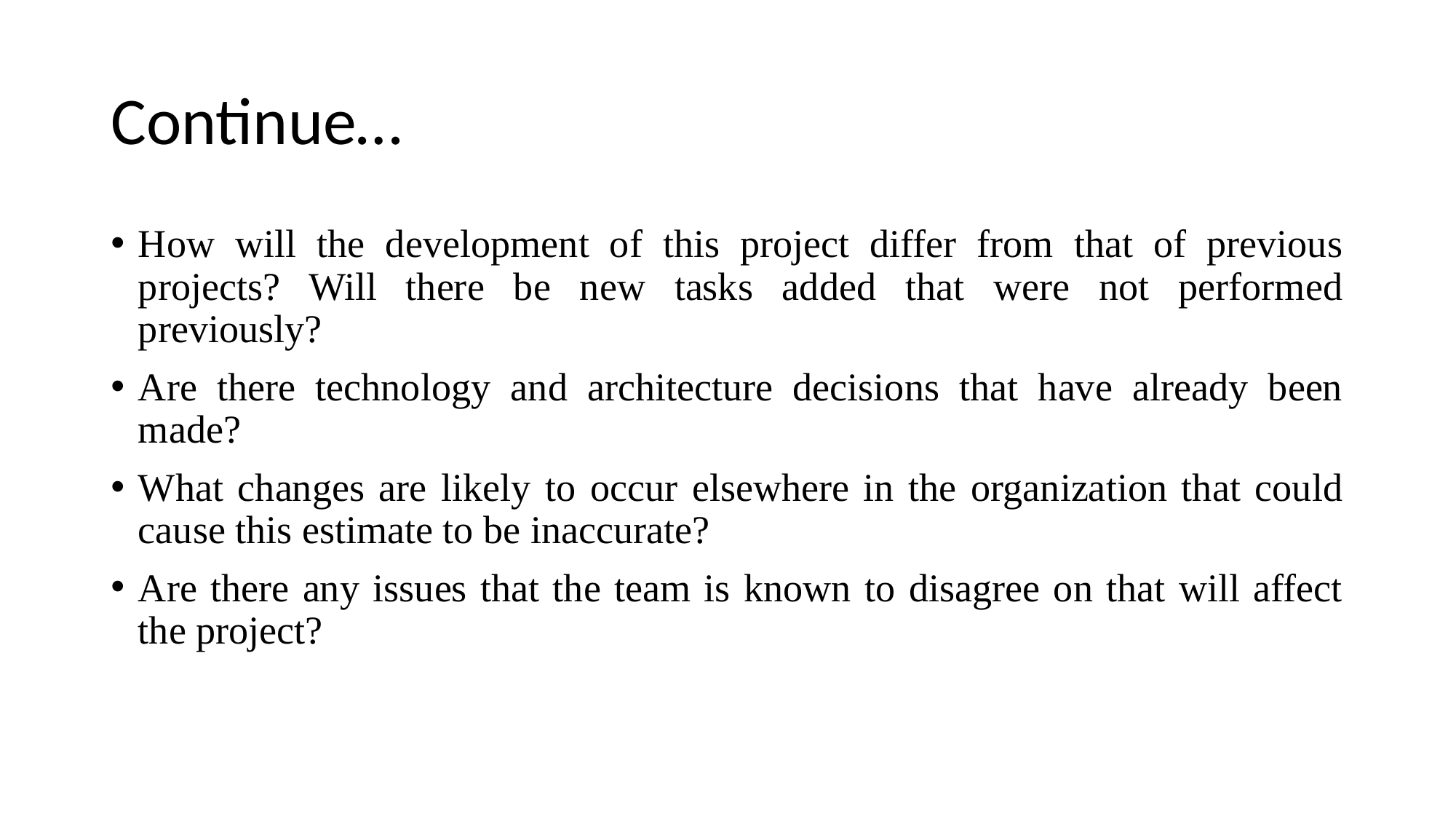

# Continue…
How will the development of this project differ from that of previous projects? Will there be new tasks added that were not performed previously?
Are there technology and architecture decisions that have already been made?
What changes are likely to occur elsewhere in the organization that could cause this estimate to be inaccurate?
Are there any issues that the team is known to disagree on that will affect the project?